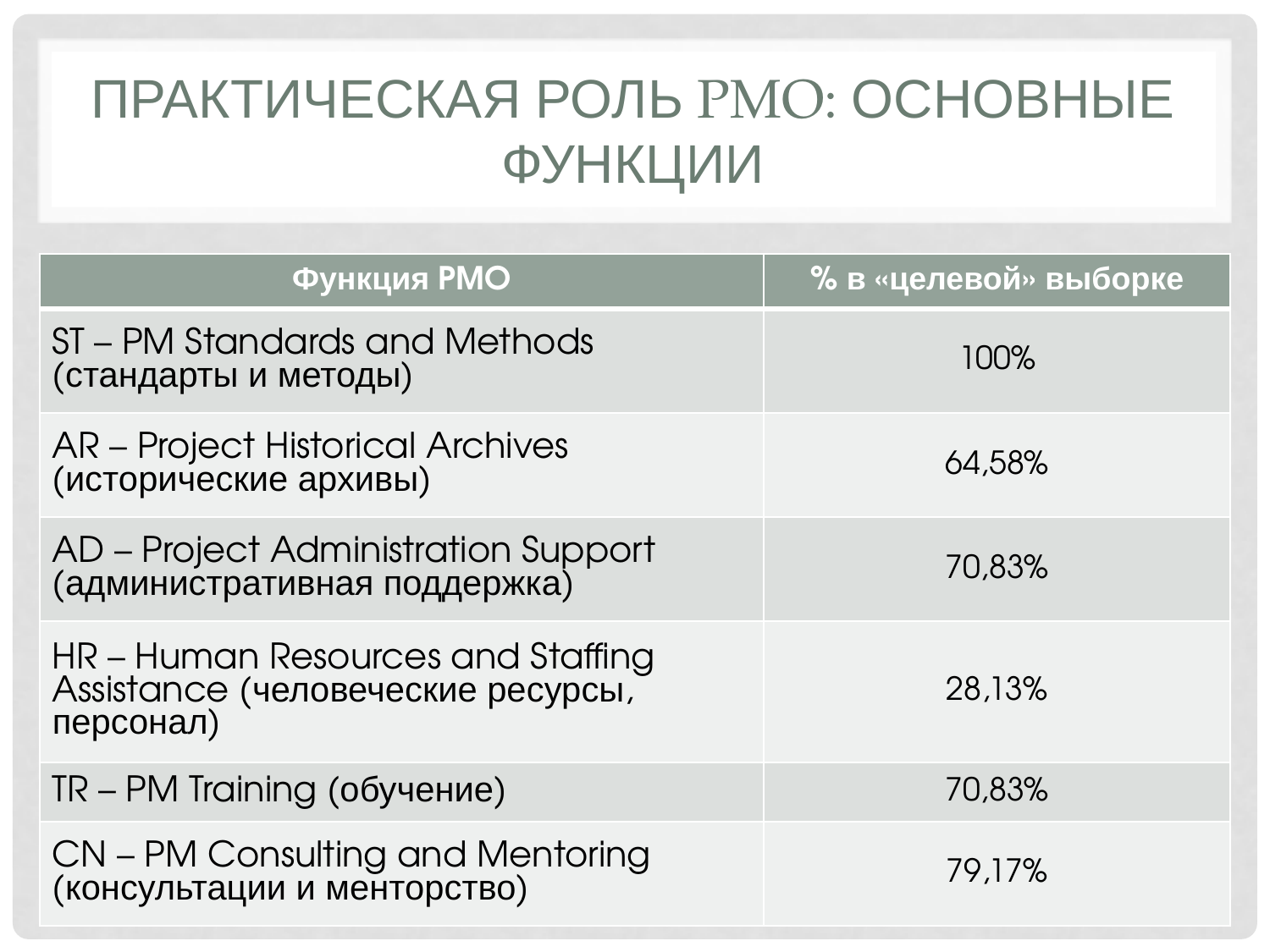

# ПРАКТИЧЕСКАЯ РОЛЬ PMO: ОСНОВНЫЕ ФУНКЦИИ

| Функция PMO | % в «целевой» выборке |
| --- | --- |
| ST – PM Standards and Methods (стандарты и методы) | 100% |
| AR – Project Historical Archives (исторические архивы) | 64,58% |
| AD – Project Administration Support (административная поддержка) | 70,83% |
| HR – Human Resources and Staffing Assistance (человеческие ресурсы, персонал) | 28,13% |
| TR – PM Training (обучение) | 70,83% |
| CN – PM Consulting and Mentoring (консультации и менторство) | 79,17% |